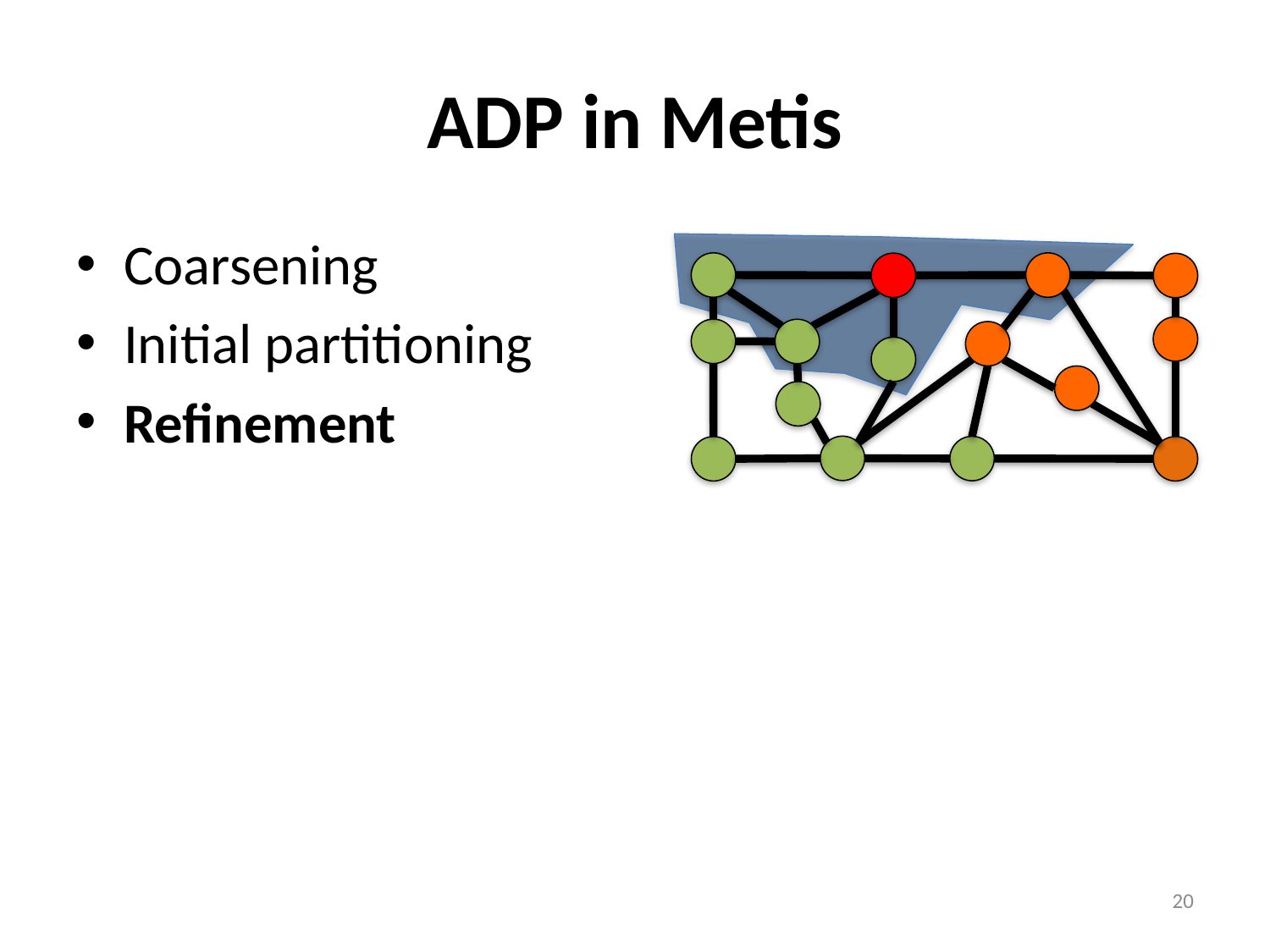

# ADP in Metis
Coarsening
Initial partitioning
Refinement

20